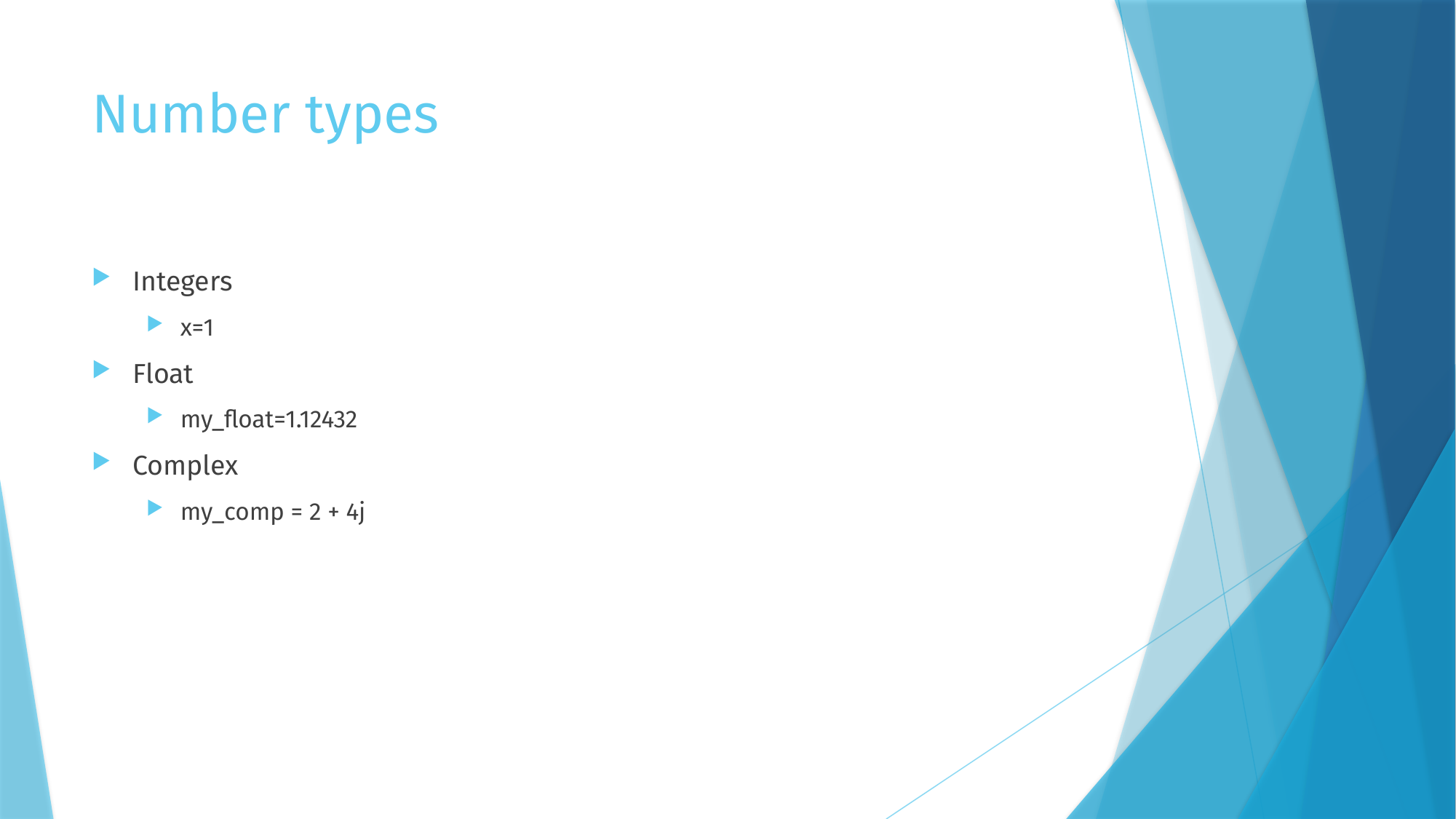

# Number types
Integers
x=1
Float
my_float=1.12432
Complex
my_comp = 2 + 4j